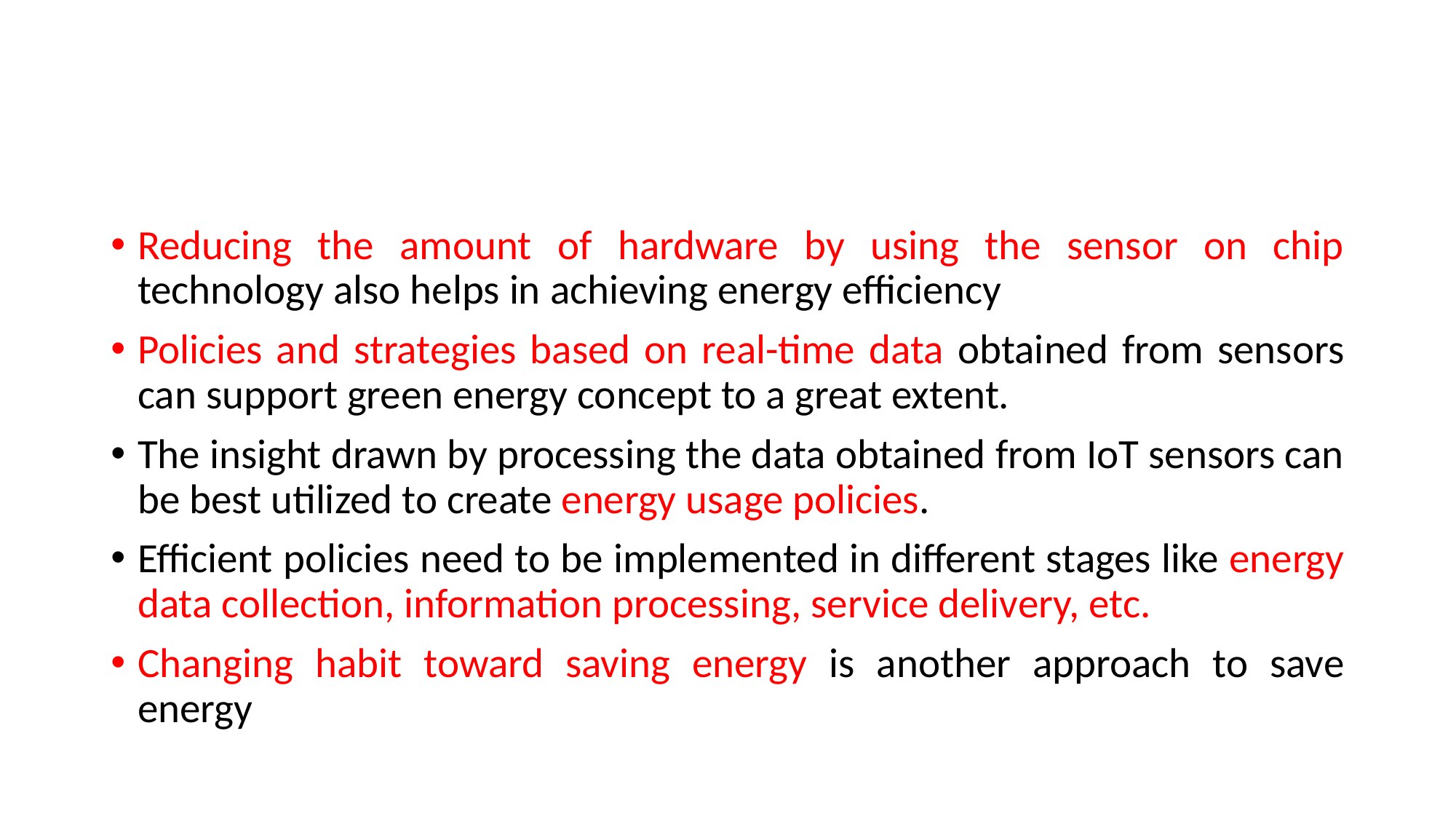

#
Reducing the amount of hardware by using the sensor on chip technology also helps in achieving energy efficiency
Policies and strategies based on real-time data obtained from sensors can support green energy concept to a great extent.
The insight drawn by processing the data obtained from IoT sensors can be best utilized to create energy usage policies.
Efficient policies need to be implemented in different stages like energy data collection, information processing, service delivery, etc.
Changing habit toward saving energy is another approach to save energy